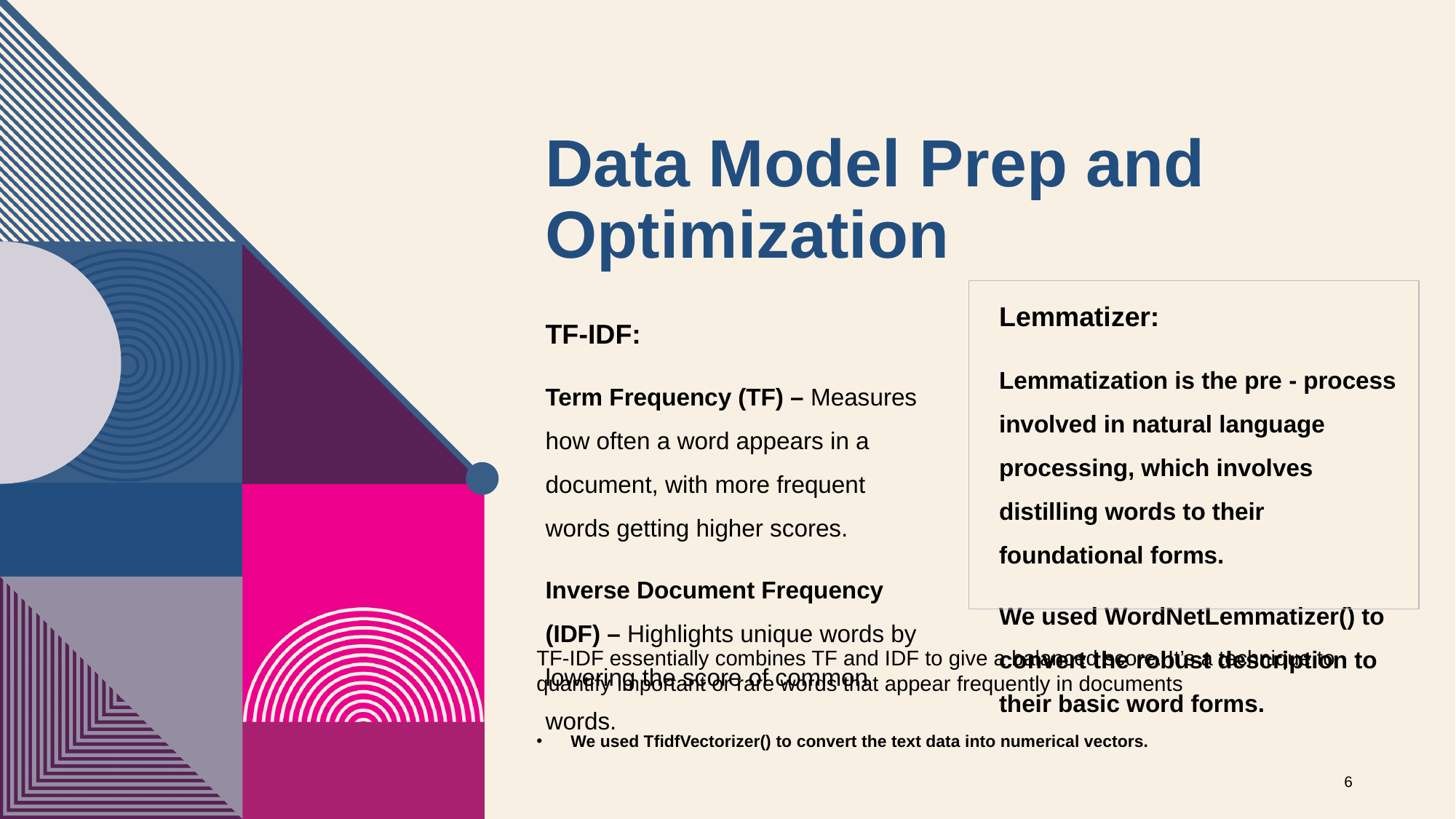

# Data Model Prep and Optimization

Lemmatizer:
Lemmatization is the pre - process involved in natural language processing, which involves distilling words to their foundational forms.
We used WordNetLemmatizer() to convert the robust description to their basic word forms.

TF-IDF:
Term Frequency (TF) – Measures how often a word appears in a document, with more frequent words getting higher scores.
Inverse Document Frequency (IDF) – Highlights unique words by lowering the score of common words.
TF-IDF essentially combines TF and IDF to give a balanced score. It’s a technique to quantify important or rare words that appear frequently in documents

We used TfidfVectorizer() to convert the text data into numerical vectors.
6